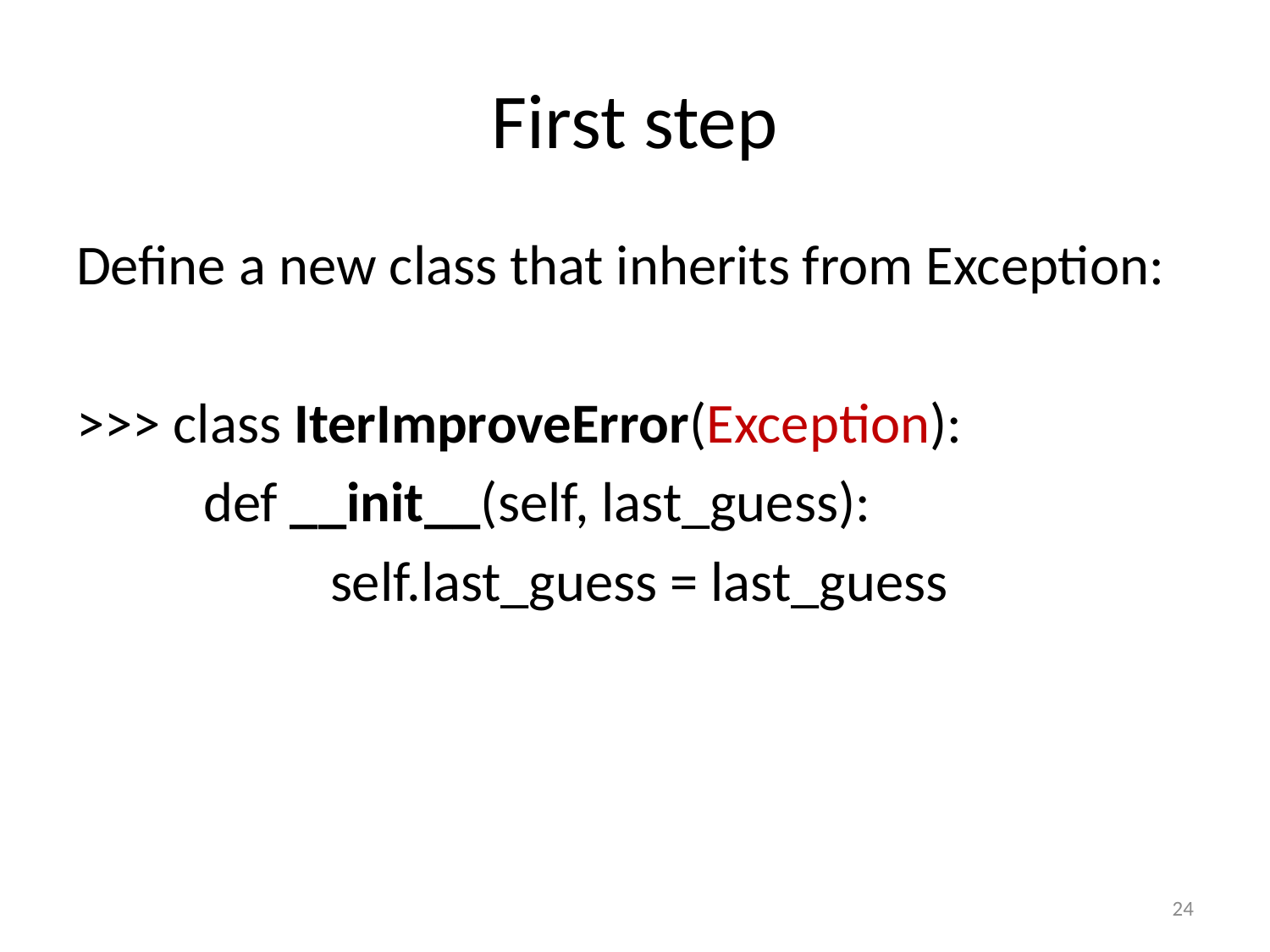

# First step
Define a new class that inherits from Exception:

>>> class IterImproveError(Exception):
	def __init__(self, last_guess):
		self.last_guess = last_guess
24